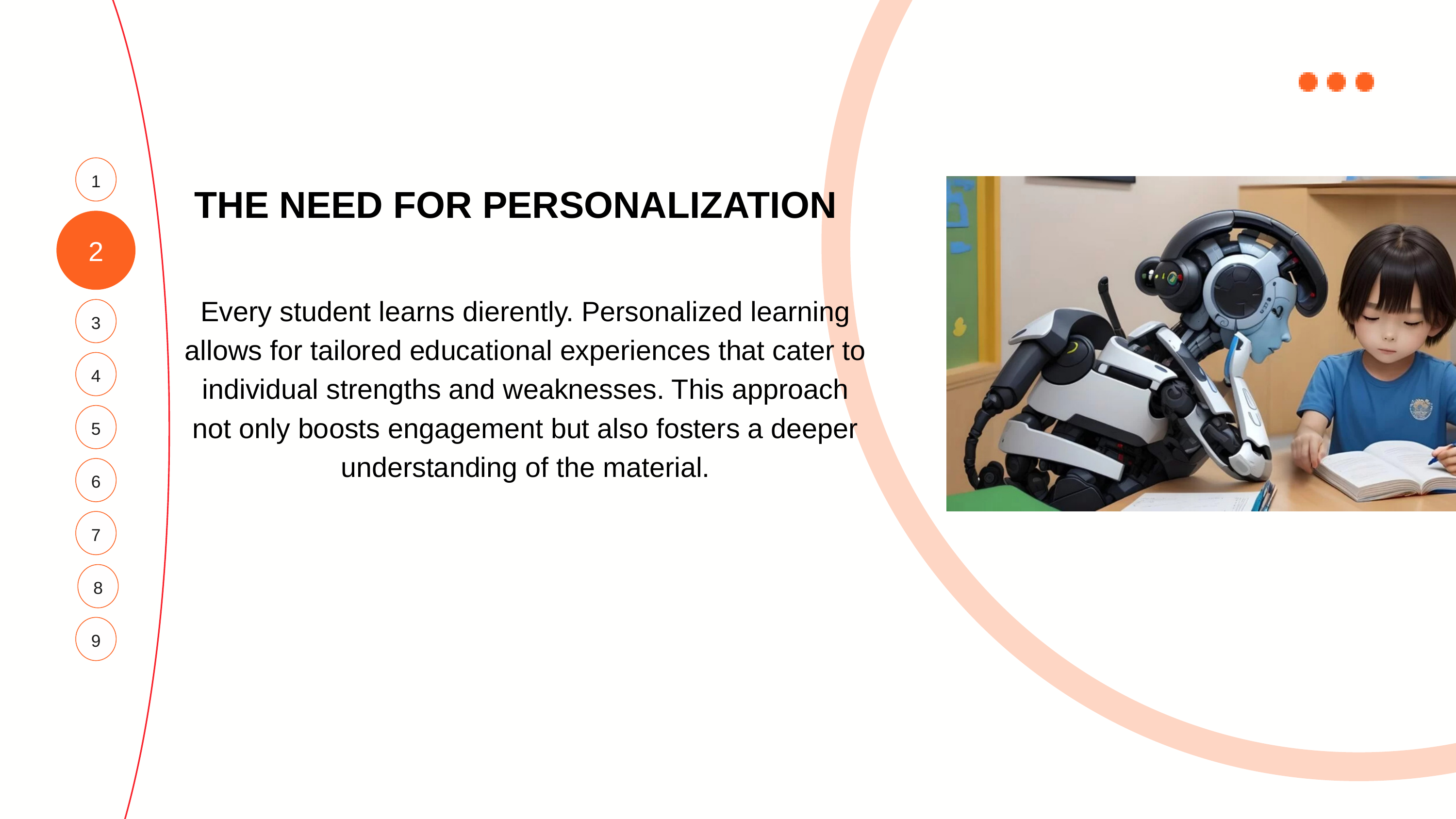

1
THE NEED FOR PERSONALIZATION

2
Every student learns dierently. Personalized learning allows for tailored educational experiences that cater to individual strengths and weaknesses. This approach not only boosts engagement but also fosters a deeper understanding of the material.

3

4

5

6

7

8

9